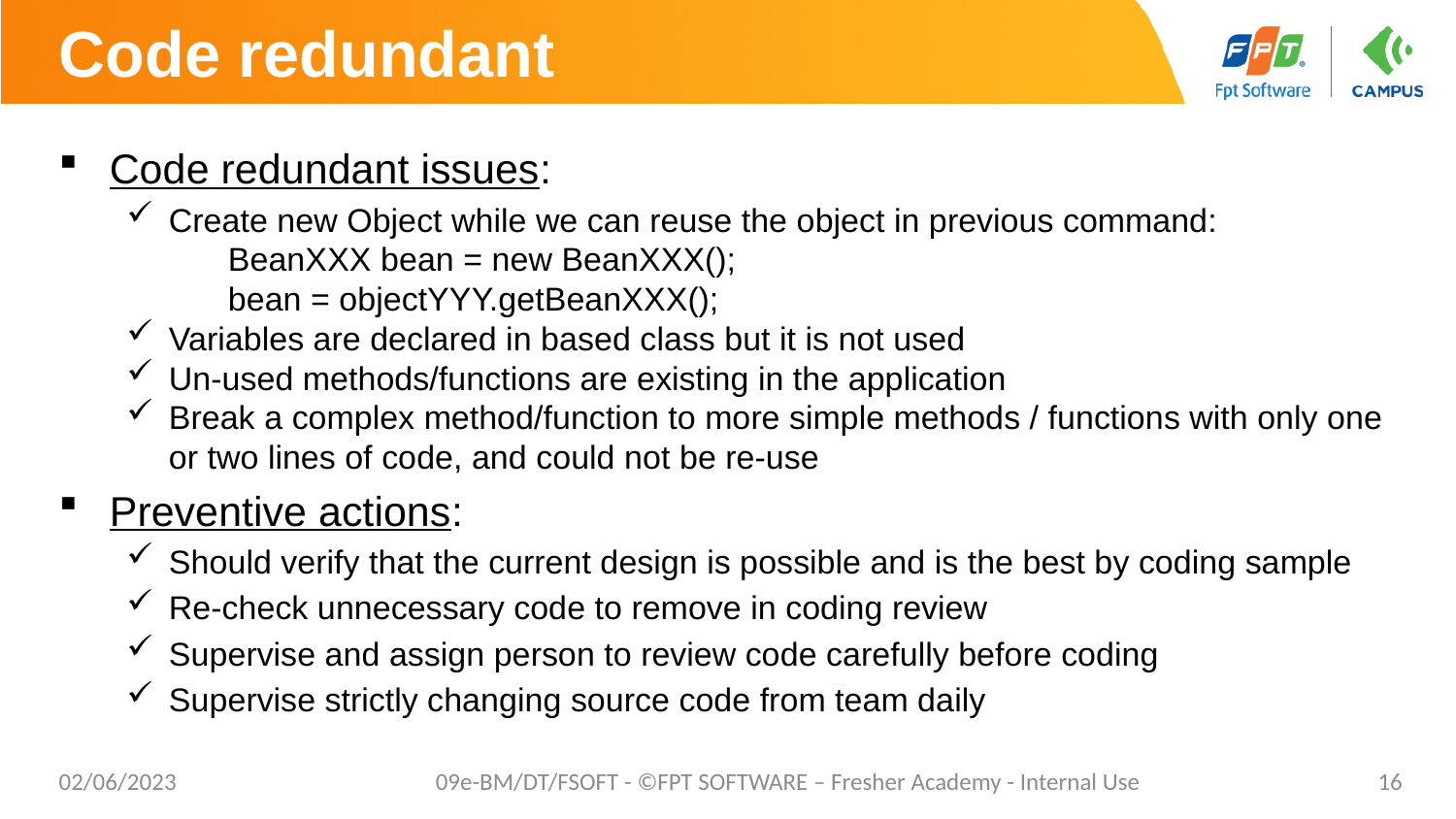

# Code redundant
Code redundant issues:
Create new Object while we can reuse the object in previous command:
	BeanXXX bean = new BeanXXX();
	bean = objectYYY.getBeanXXX();
Variables are declared in based class but it is not used
Un-used methods/functions are existing in the application
Break a complex method/function to more simple methods / functions with only one or two lines of code, and could not be re-use
Preventive actions:
Should verify that the current design is possible and is the best by coding sample
Re-check unnecessary code to remove in coding review
Supervise and assign person to review code carefully before coding
Supervise strictly changing source code from team daily

02/06/2023
09e-BM/DT/FSOFT - ©FPT SOFTWARE – Fresher Academy - Internal Use
16